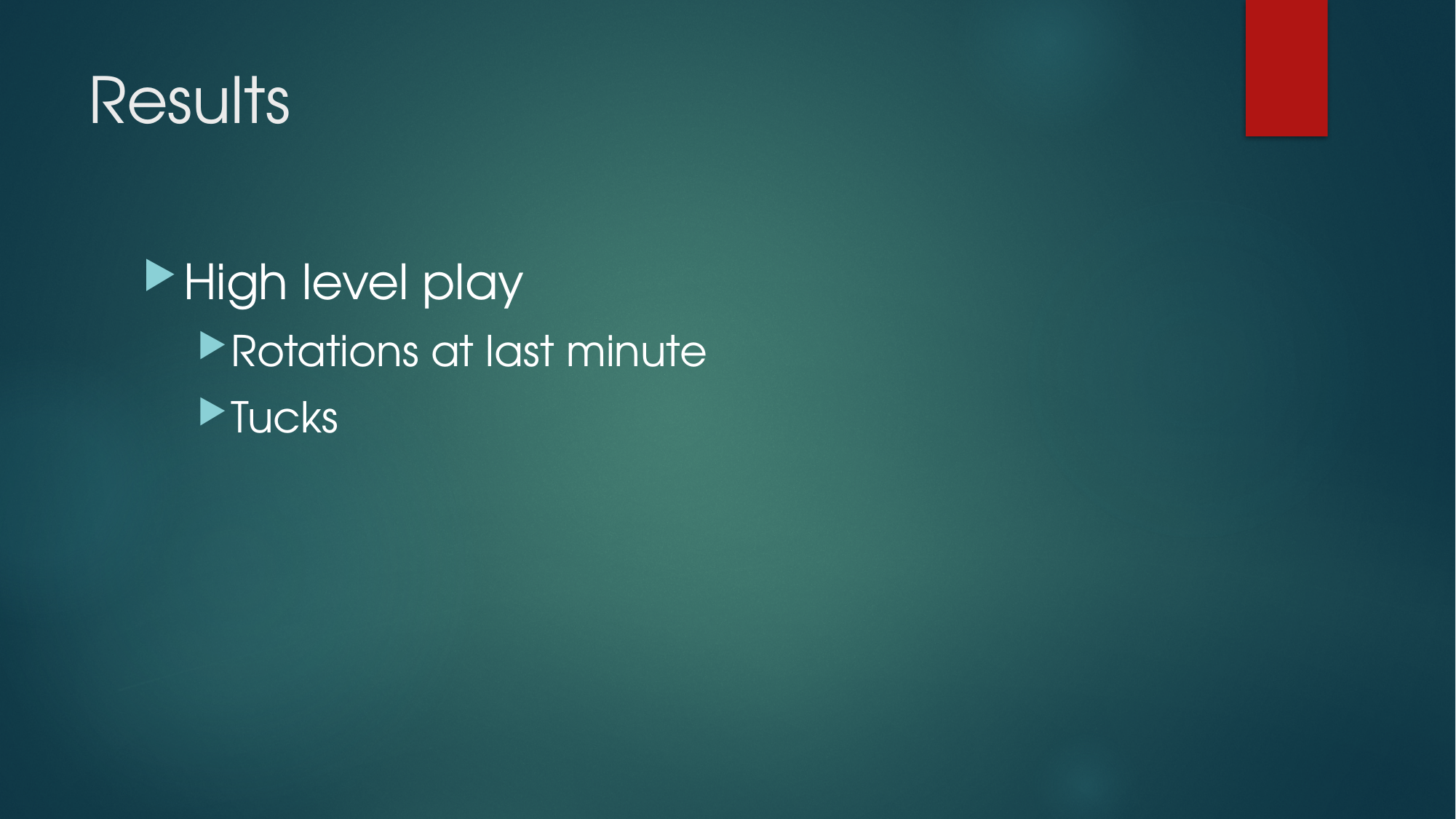

# Results
High level play
Rotations at last minute
Tucks